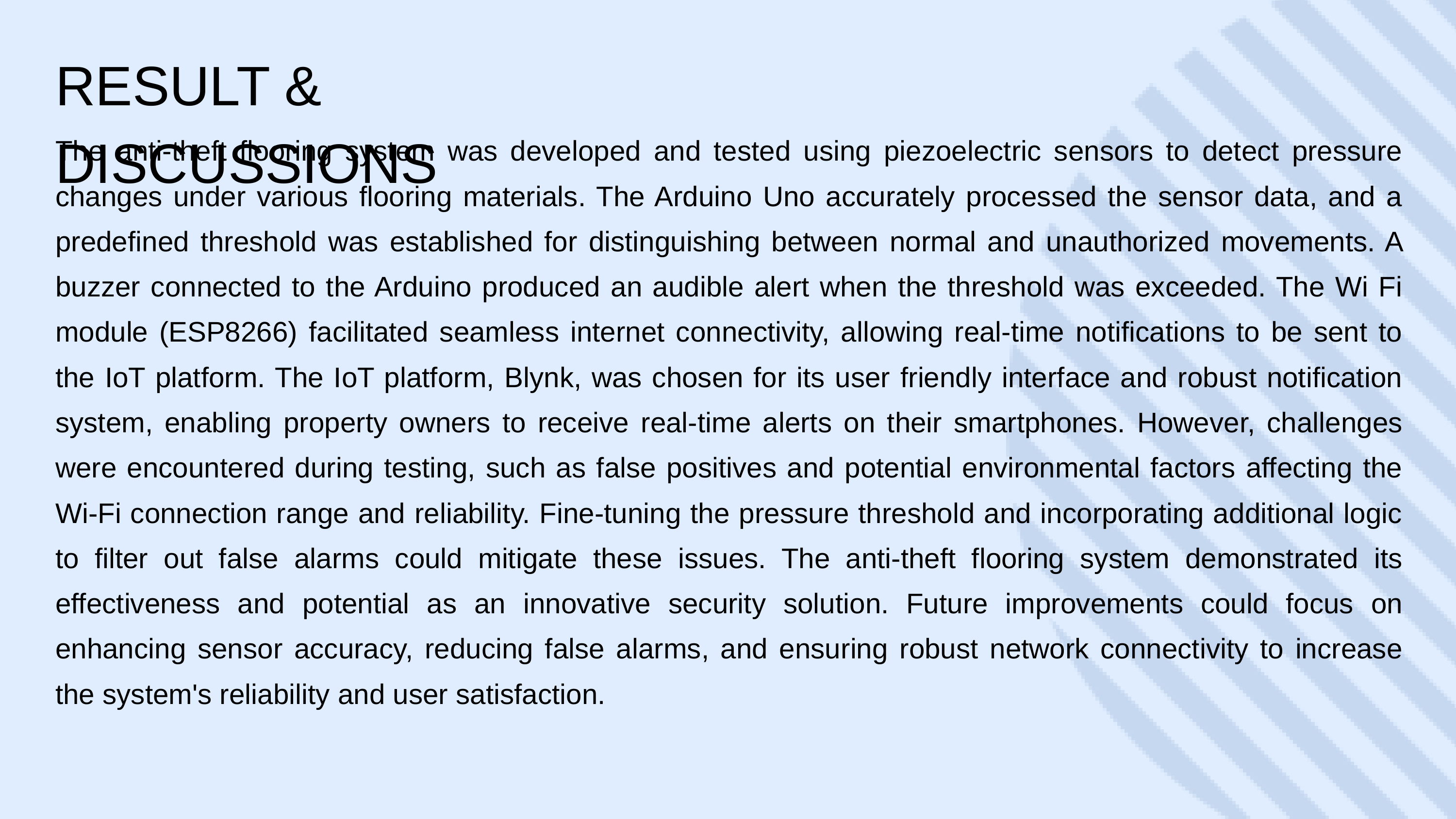

RESULT & DISCUSSIONS
The anti-theft flooring system was developed and tested using piezoelectric sensors to detect pressure changes under various flooring materials. The Arduino Uno accurately processed the sensor data, and a predefined threshold was established for distinguishing between normal and unauthorized movements. A buzzer connected to the Arduino produced an audible alert when the threshold was exceeded. The Wi Fi module (ESP8266) facilitated seamless internet connectivity, allowing real-time notifications to be sent to the IoT platform. The IoT platform, Blynk, was chosen for its user friendly interface and robust notification system, enabling property owners to receive real-time alerts on their smartphones. However, challenges were encountered during testing, such as false positives and potential environmental factors affecting the Wi-Fi connection range and reliability. Fine-tuning the pressure threshold and incorporating additional logic to filter out false alarms could mitigate these issues. The anti-theft flooring system demonstrated its effectiveness and potential as an innovative security solution. Future improvements could focus on enhancing sensor accuracy, reducing false alarms, and ensuring robust network connectivity to increase the system's reliability and user satisfaction.